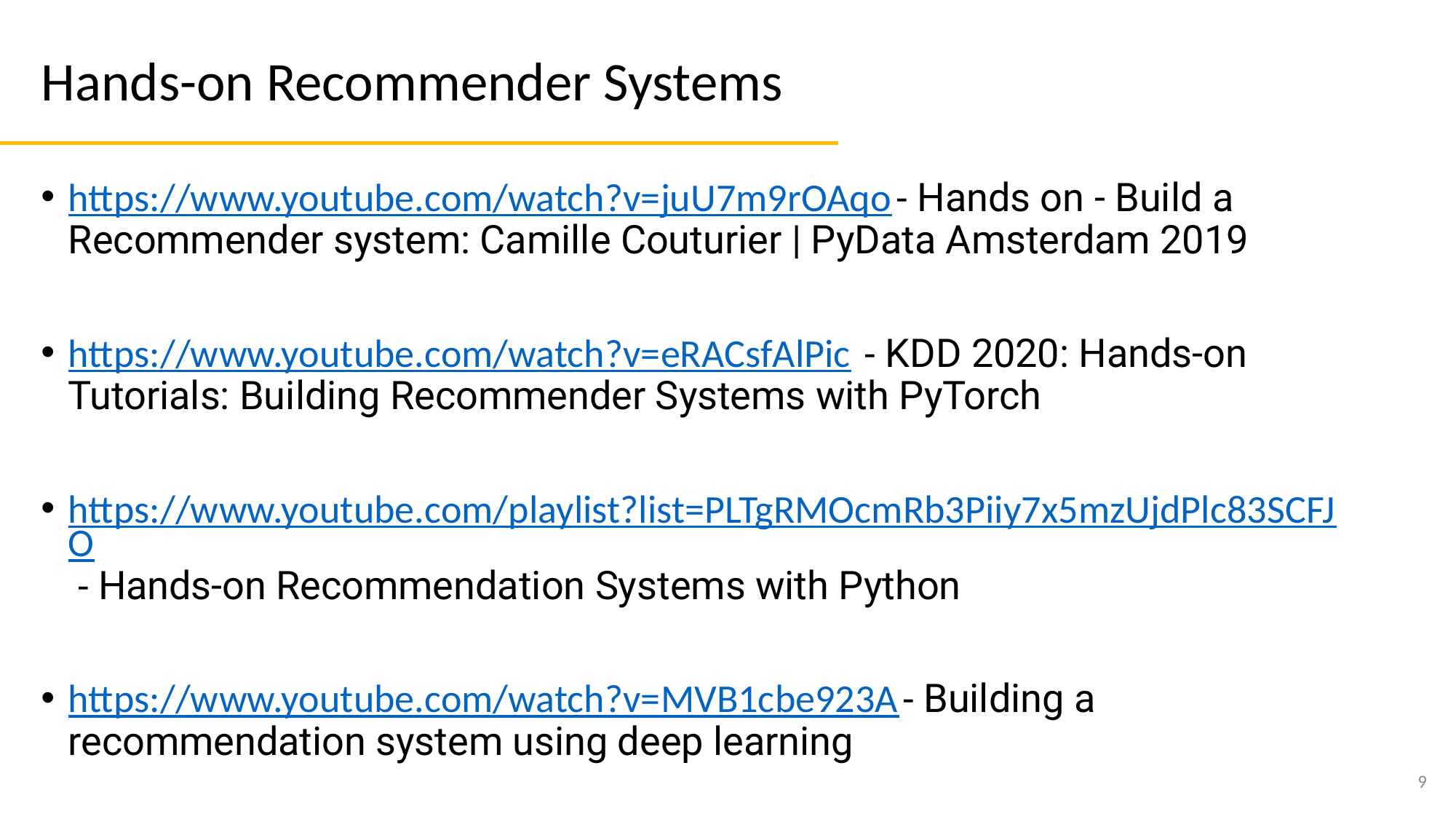

# Hands-on Recommender Systems
https://www.youtube.com/watch?v=juU7m9rOAqo - Hands on - Build a Recommender system: Camille Couturier | PyData Amsterdam 2019

https://www.youtube.com/watch?v=eRACsfAlPic  - KDD 2020: Hands-on Tutorials: Building Recommender Systems with PyTorch

https://www.youtube.com/playlist?list=PLTgRMOcmRb3Piiy7x5mzUjdPlc83SCFJO - Hands-on Recommendation Systems with Python

https://www.youtube.com/watch?v=MVB1cbe923A - Building a recommendation system using deep learning

9